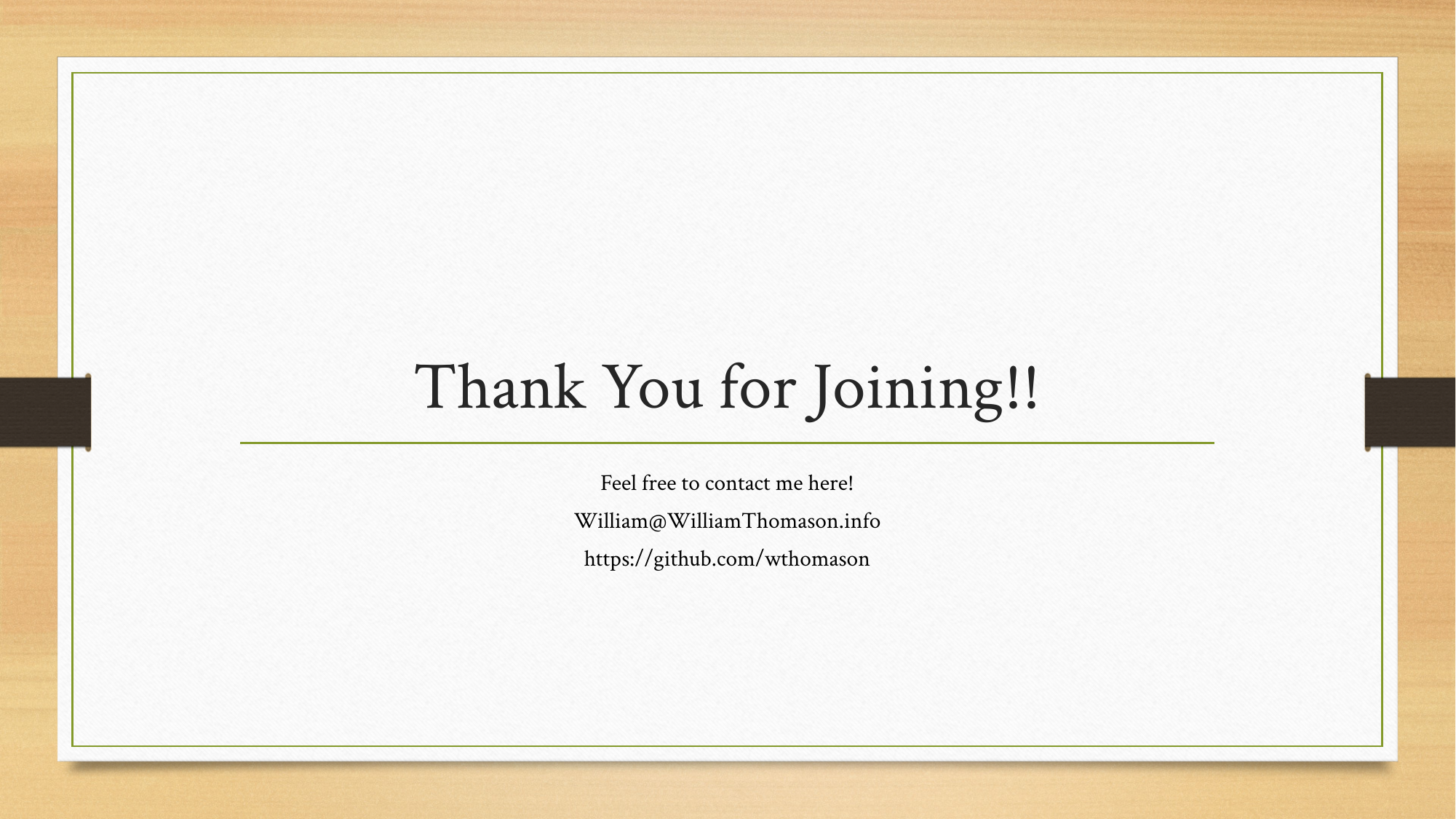

# Thank You for Joining!!
Feel free to contact me here!
William@WilliamThomason.info
https://github.com/wthomason